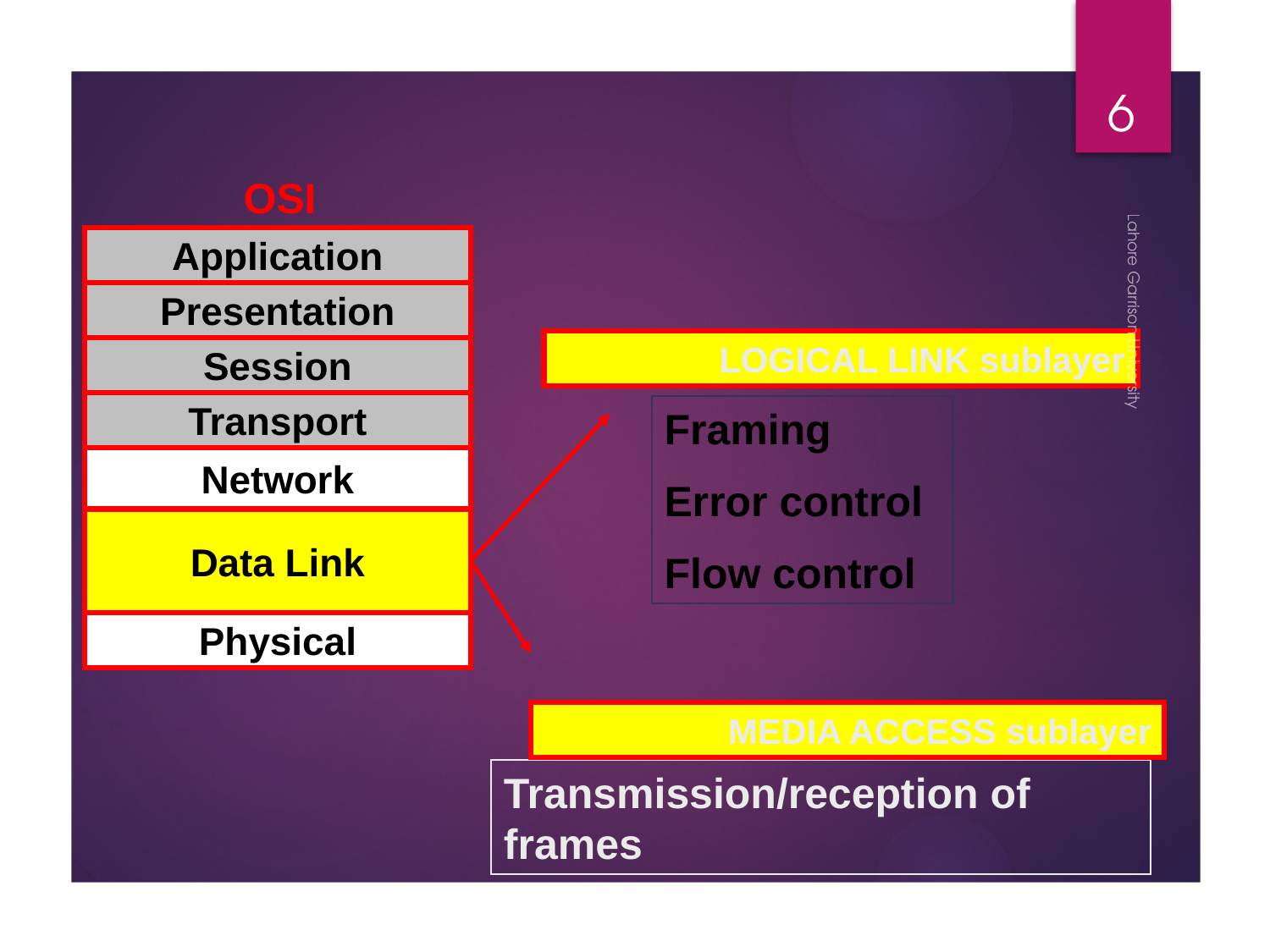

6
OSI
Application
Presentation
LOGICAL LINK sublayer
Session
Transport
Framing
Error control
Flow control
Network
Data Link
Physical
MEDIA ACCESS sublayer
Transmission/reception of frames
Lahore Garrison University